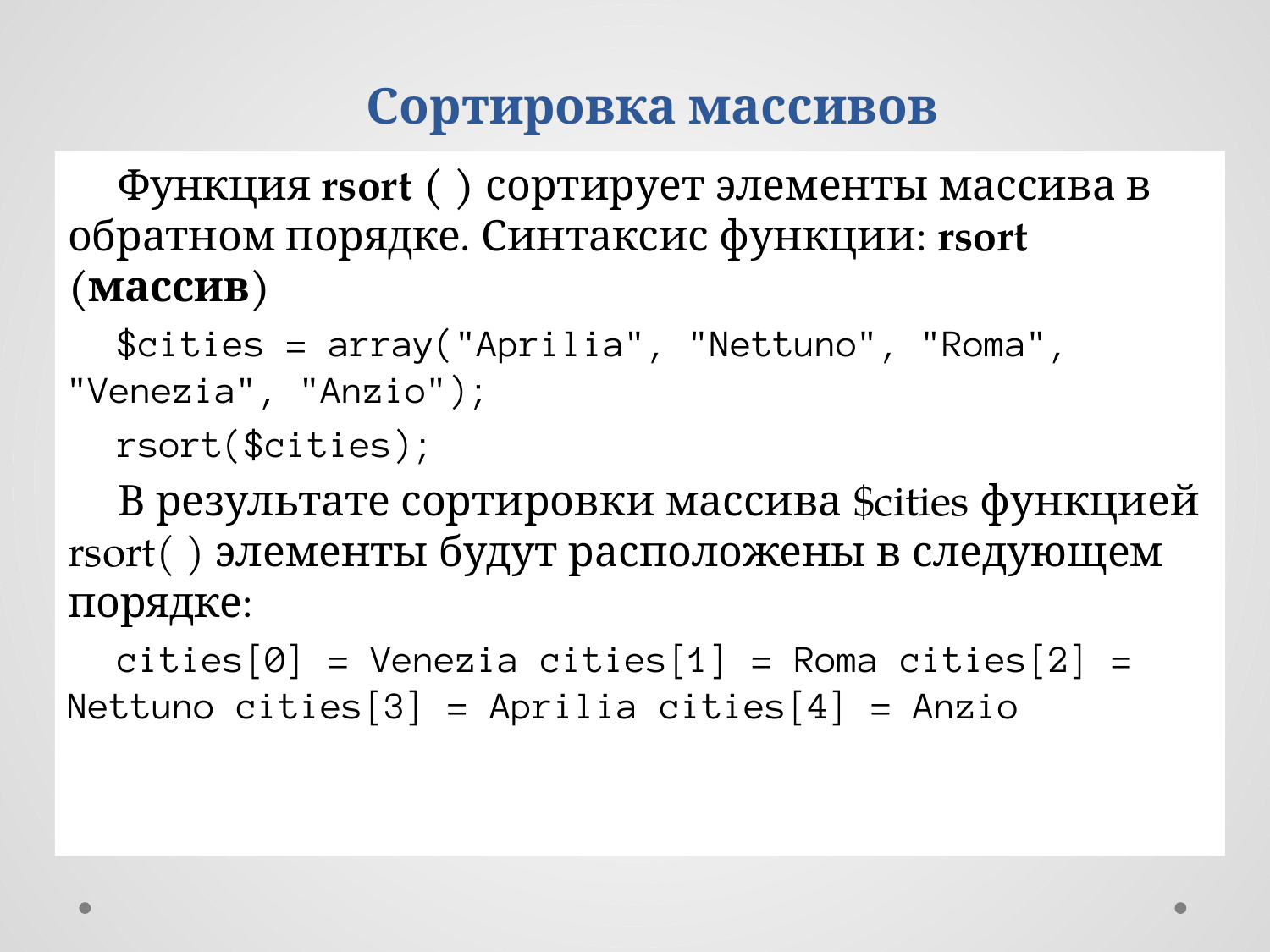

Сортировка массивов
Функция rsort ( ) сортирует элементы массива в обратном порядке. Синтаксис функции: rsort (массив)
$cities = array("Aprilia", "Nettuno", "Roma", "Venezia", "Anzio");
rsort($cities);
В результате сортировки массива $cities функцией rsort( ) элементы будут расположены в следующем порядке:
cities[0] = Venezia cities[1] = Roma cities[2] = Nettuno cities[3] = Aprilia cities[4] = Anzio